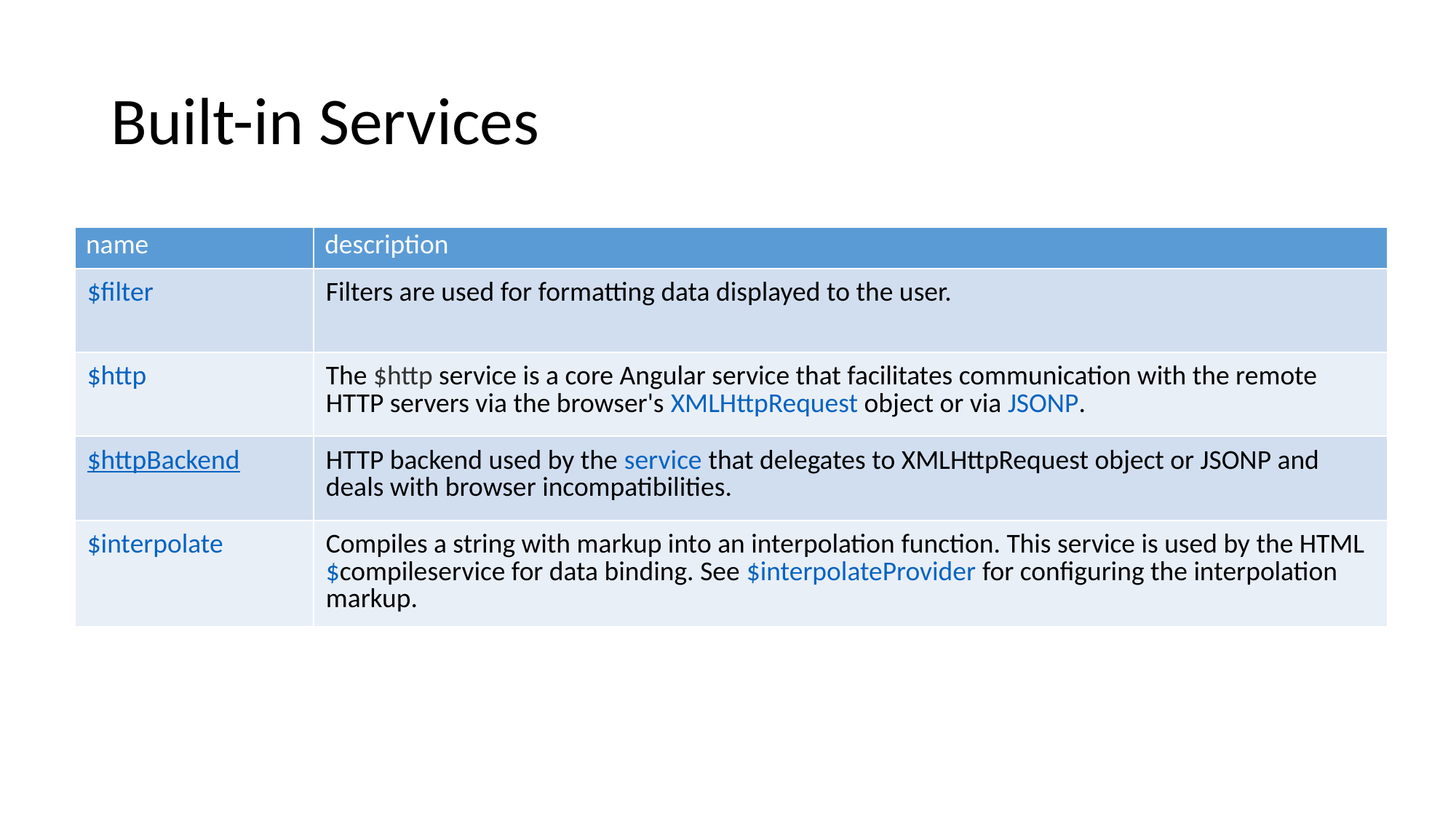

# Built-in Services

| name | description |
| --- | --- |
| $filter | Filters are used for formatting data displayed to the user. |
| $http | The $http service is a core Angular service that facilitates communication with the remote HTTP servers via the browser's XMLHttpRequest object or via JSONP. |
| $httpBackend | HTTP backend used by the service that delegates to XMLHttpRequest object or JSONP and deals with browser incompatibilities. |
| $interpolate | Compiles a string with markup into an interpolation function. This service is used by the HTML $compileservice for data binding. See $interpolateProvider for configuring the interpolation markup. |